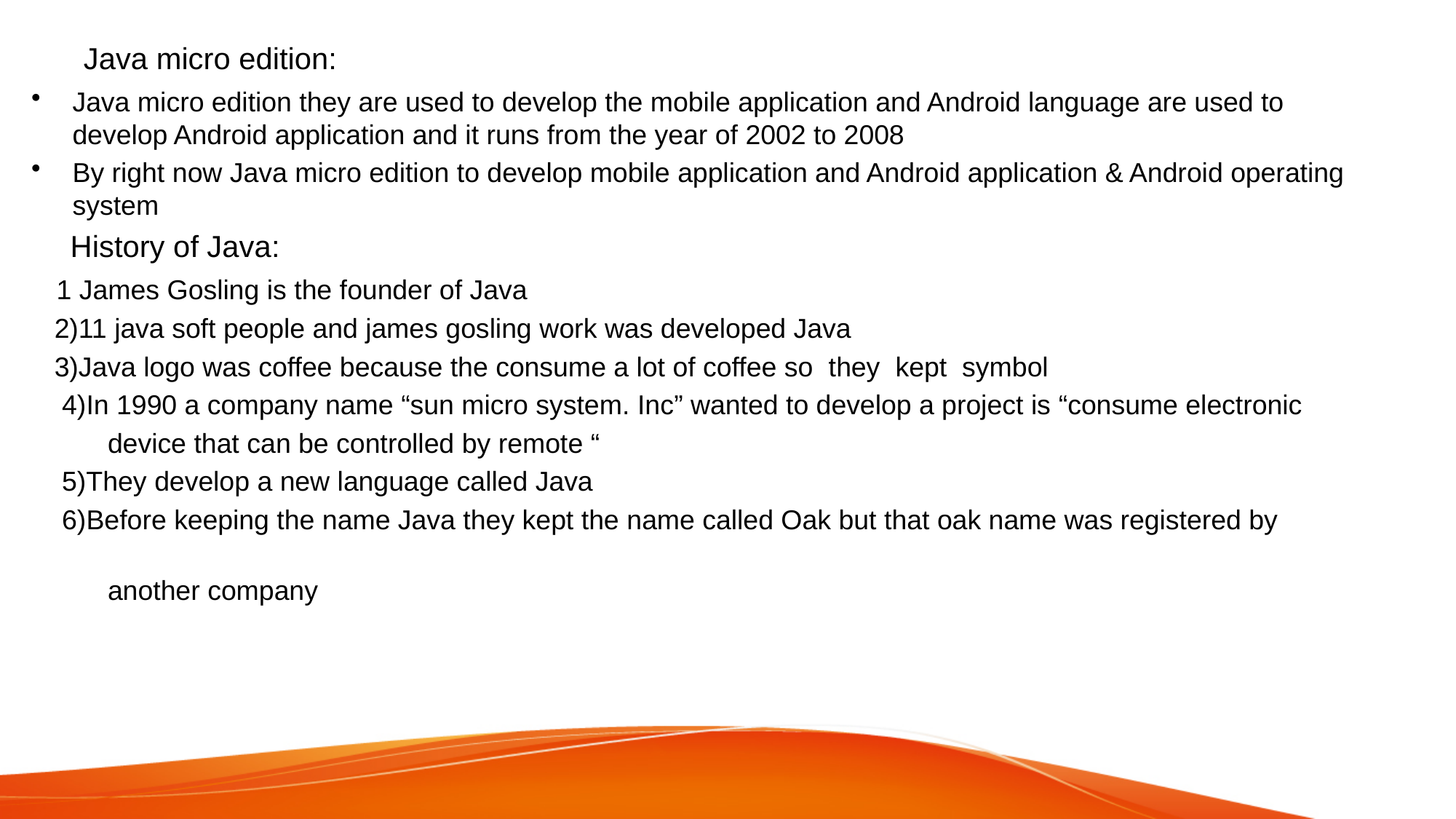

# Java micro edition:
Java micro edition they are used to develop the mobile application and Android language are used to develop Android application and it runs from the year of 2002 to 2008
By right now Java micro edition to develop mobile application and Android application & Android operating system
     History of Java:
   1 James Gosling is the founder of Java
   2)11 java soft people and james gosling work was developed Java
   3)Java logo was coffee because the consume a lot of coffee so  they  kept  symbol
    4)In 1990 a company name “sun micro system. Inc” wanted to develop a project is “consume electronic
          device that can be controlled by remote “
    5)They develop a new language called Java
    6)Before keeping the name Java they kept the name called Oak but that oak name was registered by
          another company